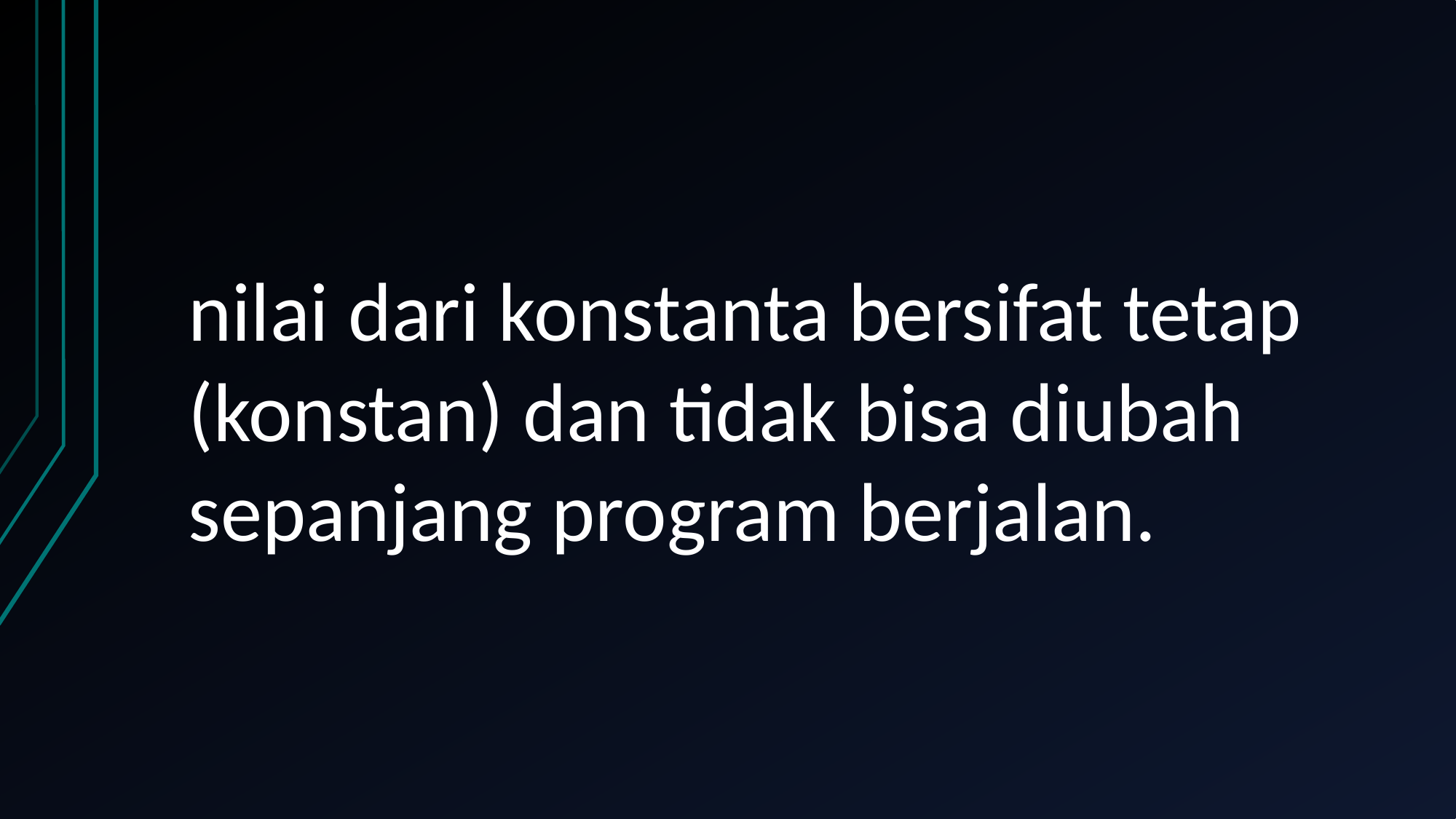

nilai dari konstanta bersifat tetap (konstan) dan tidak bisa diubah sepanjang program berjalan.